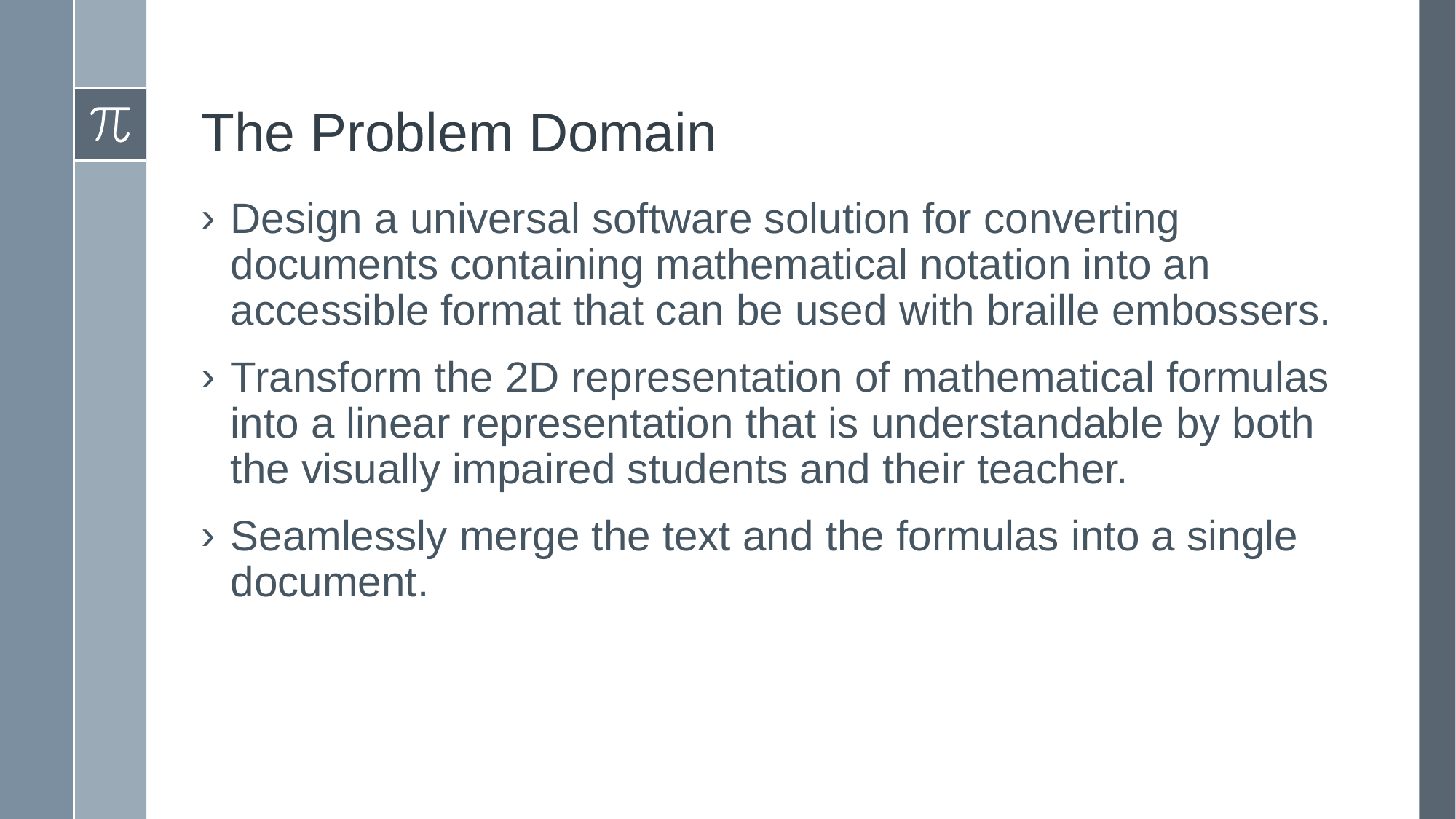

# The Problem Domain
Design a universal software solution for converting documents containing mathematical notation into an accessible format that can be used with braille embossers.
Transform the 2D representation of mathematical formulas into a linear representation that is understandable by both the visually impaired students and their teacher.
Seamlessly merge the text and the formulas into a single document.